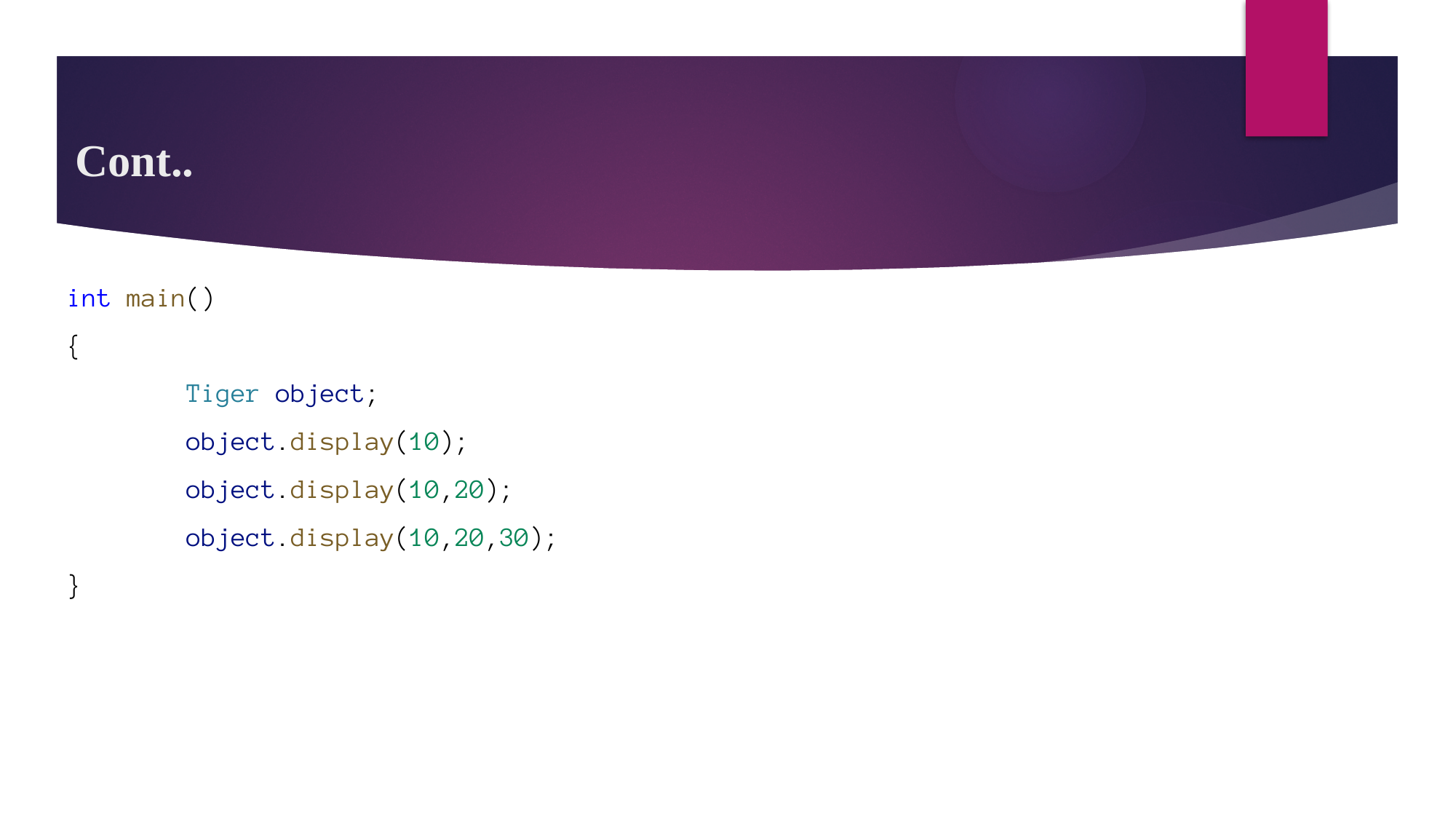

# Cont..
int main()
{
        Tiger object;
        object.display(10);
        object.display(10,20);
        object.display(10,20,30);
}